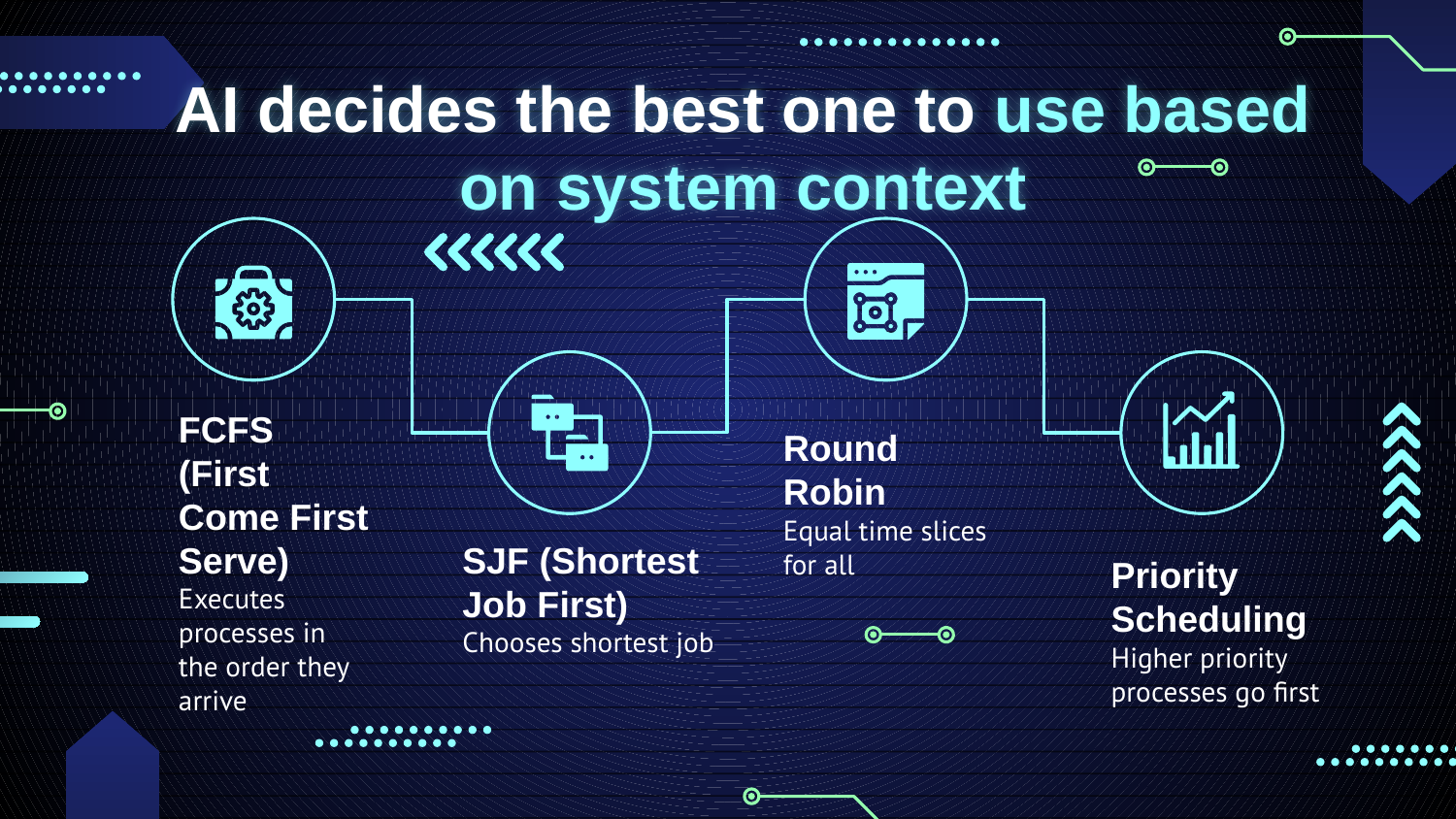

# AI decides the best one to use based on system context

FCFS (First Come First Serve)
Executes processes in the order they arrive
Round Robin
Equal time slices for all

SJF (Shortest Job First)
Chooses shortest job
Priority Scheduling
Higher priority processes go first